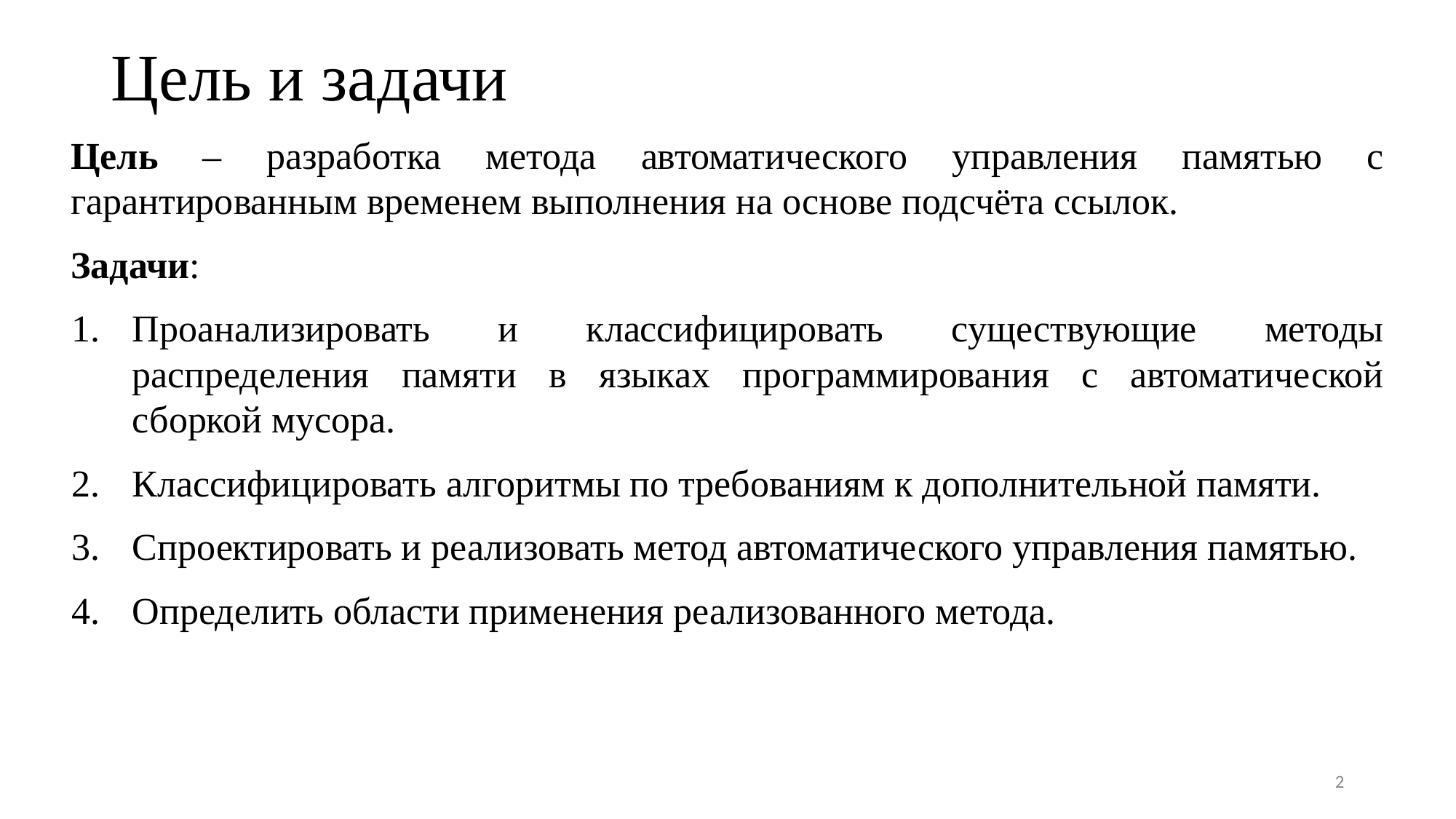

# Цель и задачи
Цель – разработка метода автоматического управления памятью с гарантированным временем выполнения на основе подсчёта ссылок.
Задачи:
Проанализировать и классифицировать существующие методы распределения памяти в языках программирования с автоматической сборкой мусора.
Классифицировать алгоритмы по требованиям к дополнительной памяти.
Спроектировать и реализовать метод автоматического управления памятью.
Определить области применения реализованного метода.
2